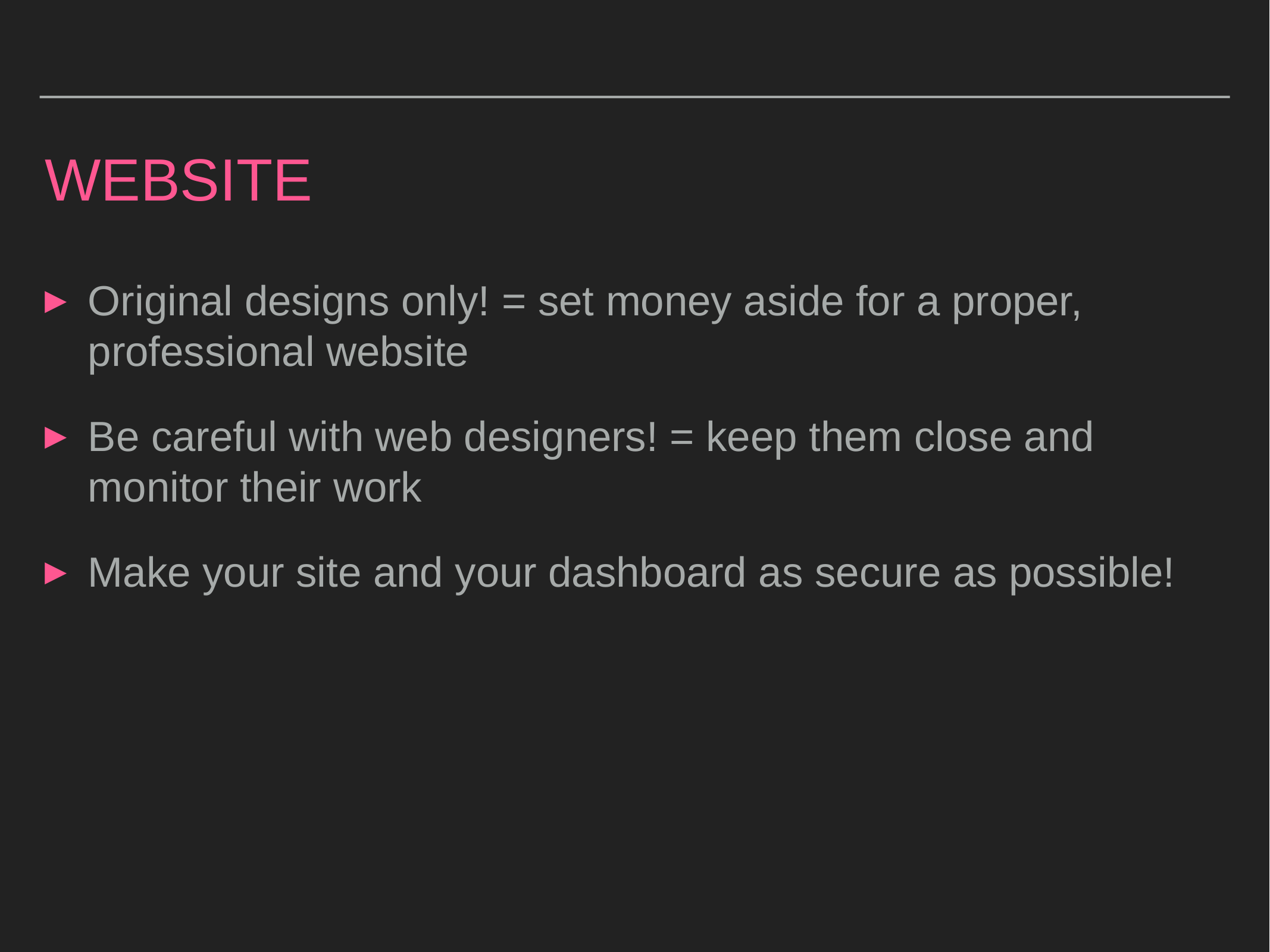

# Website
Original designs only! = set money aside for a proper, professional website
Be careful with web designers! = keep them close and monitor their work
Make your site and your dashboard as secure as possible!